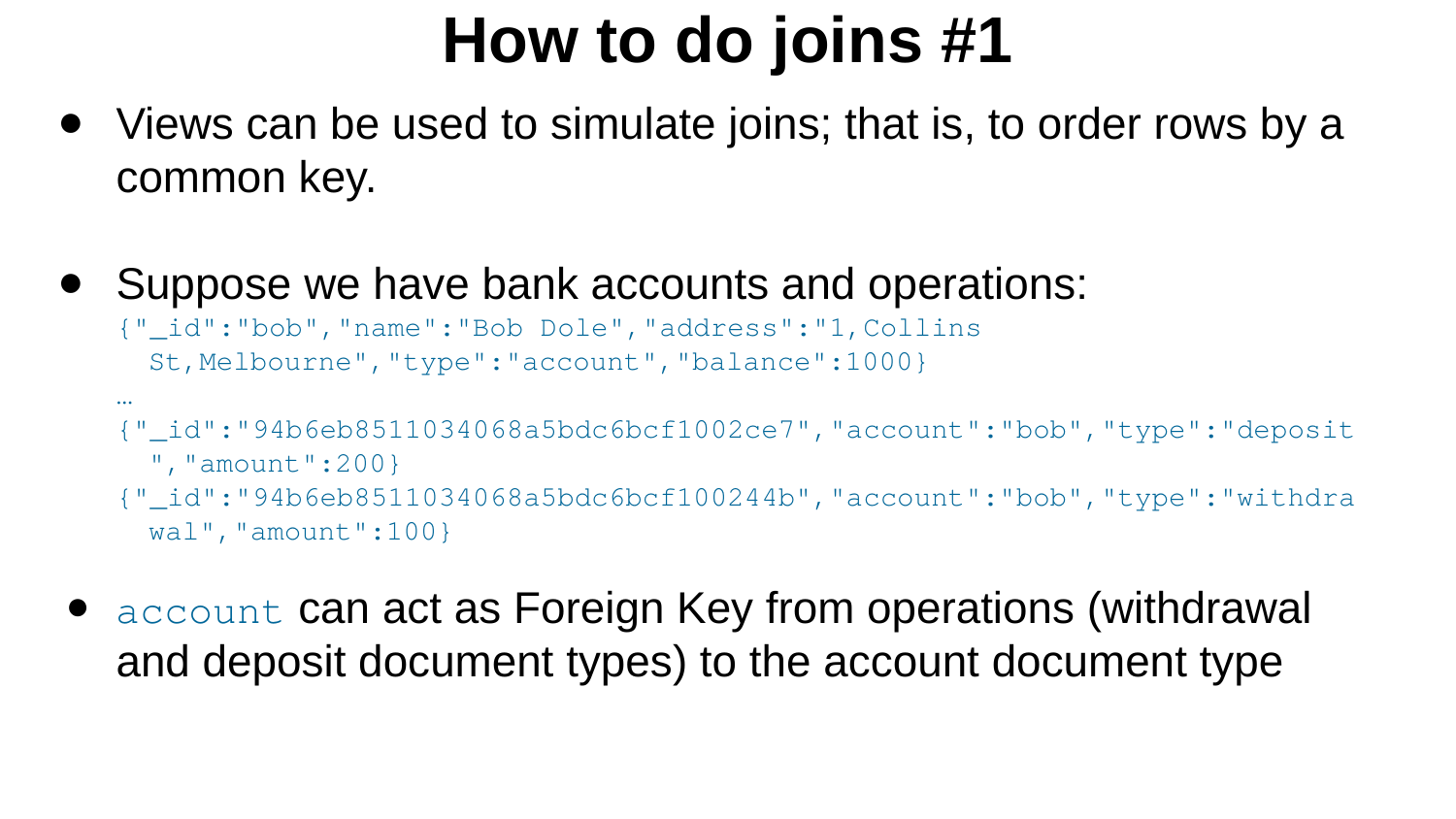

How to do joins #1
Views can be used to simulate joins; that is, to order rows by a common key.

Suppose we have bank accounts and operations:
{"_id":"bob","name":"Bob Dole","address":"1,Collins St,Melbourne","type":"account","balance":1000}
…
{"_id":"94b6eb8511034068a5bdc6bcf1002ce7","account":"bob","type":"deposit","amount":200}
{"_id":"94b6eb8511034068a5bdc6bcf100244b","account":"bob","type":"withdrawal","amount":100}

account can act as Foreign Key from operations (withdrawal and deposit document types) to the account document type